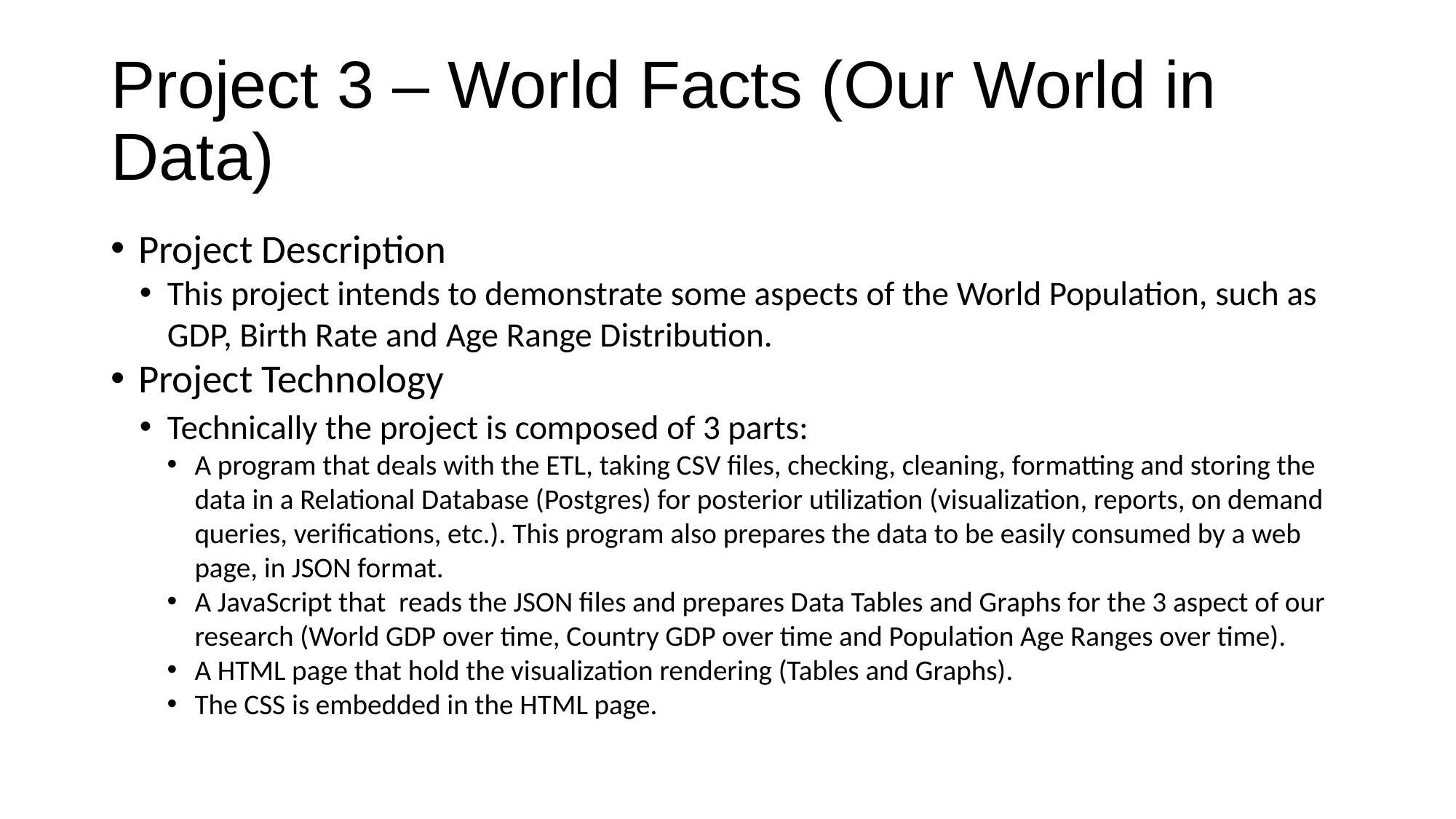

# Project 3 – World Facts (Our World in Data)
Project Description
This project intends to demonstrate some aspects of the World Population, such as GDP, Birth Rate and Age Range Distribution.
Project Technology
Technically the project is composed of 3 parts:
A program that deals with the ETL, taking CSV files, checking, cleaning, formatting and storing the data in a Relational Database (Postgres) for posterior utilization (visualization, reports, on demand queries, verifications, etc.). This program also prepares the data to be easily consumed by a web page, in JSON format.
A JavaScript that  reads the JSON files and prepares Data Tables and Graphs for the 3 aspect of our research (World GDP over time, Country GDP over time and Population Age Ranges over time).
A HTML page that hold the visualization rendering (Tables and Graphs).
The CSS is embedded in the HTML page.